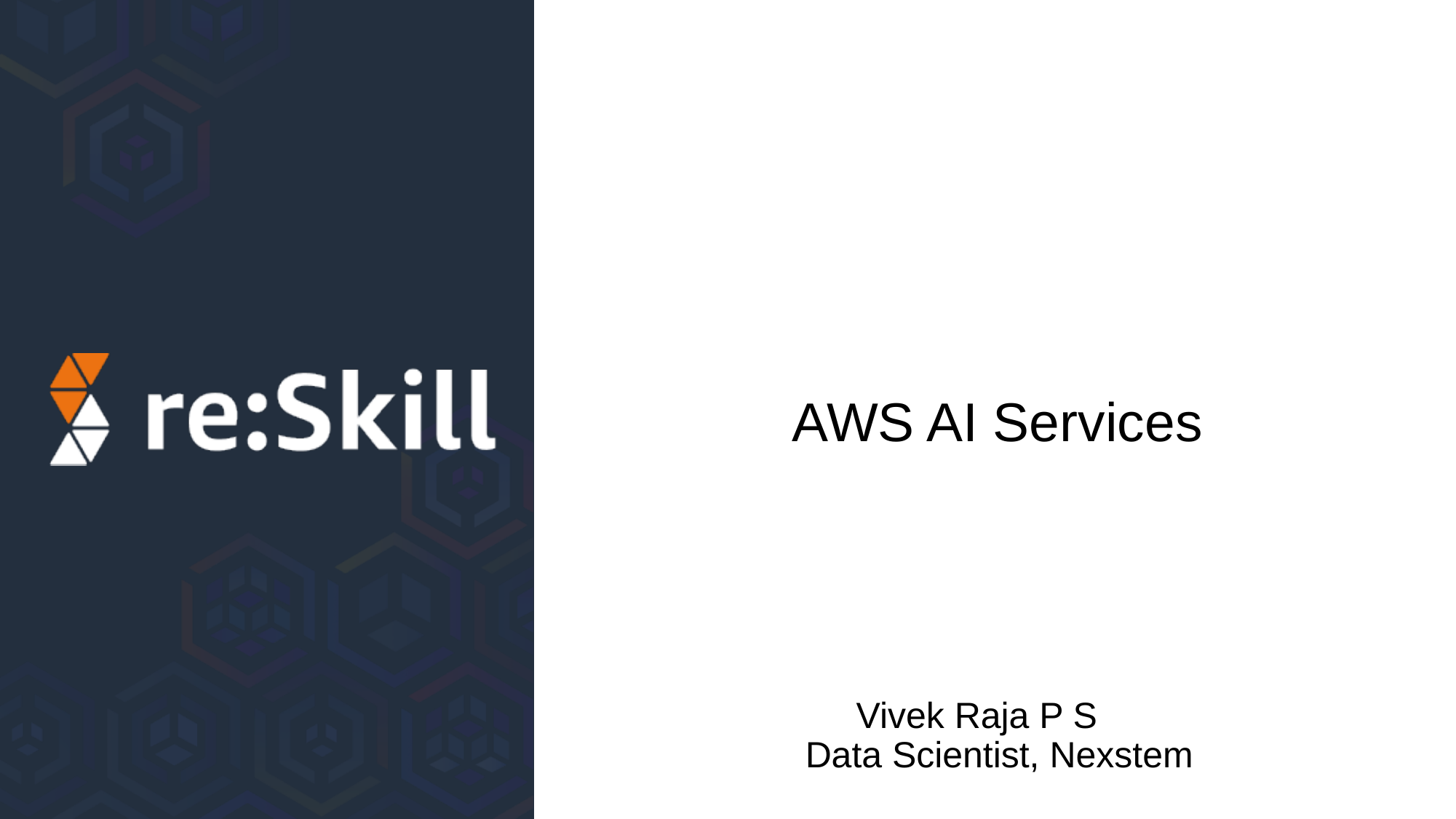

# AWS AI Services
Vivek Raja P S
Data Scientist, Nexstem